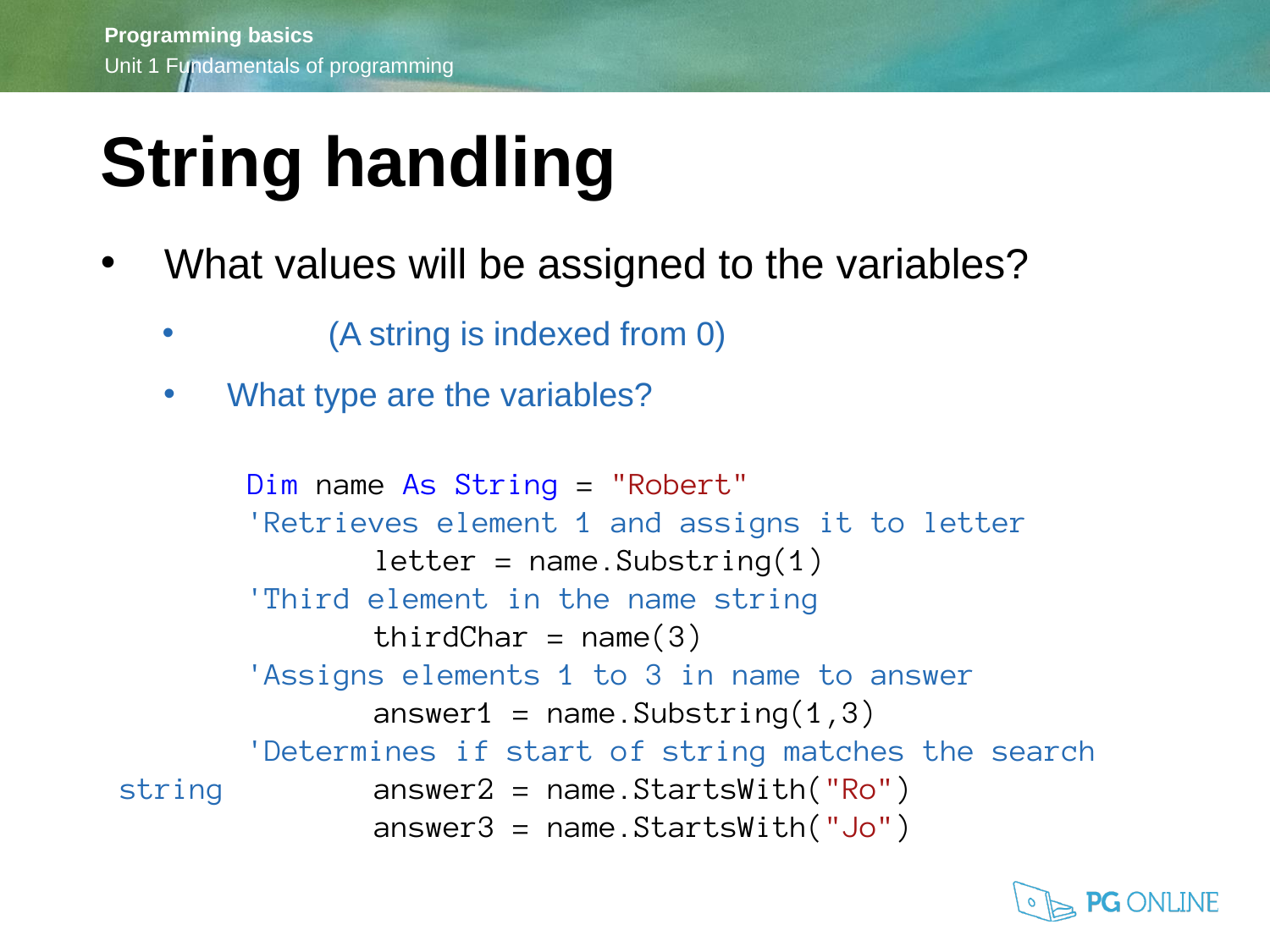

String handling
What values will be assigned to the variables?
	(A string is indexed from 0)
What type are the variables?

	Dim name As String = "Robert"
	'Retrieves element 1 and assigns it to letter
		letter = name.Substring(1)
	'Third element in the name string
		thirdChar = name(3)
	'Assigns elements 1 to 3 in name to answer
		answer1 = name.Substring(1,3)
	'Determines if start of string matches the search string 		answer2 = name.StartsWith("Ro")
		answer3 = name.StartsWith("Jo")